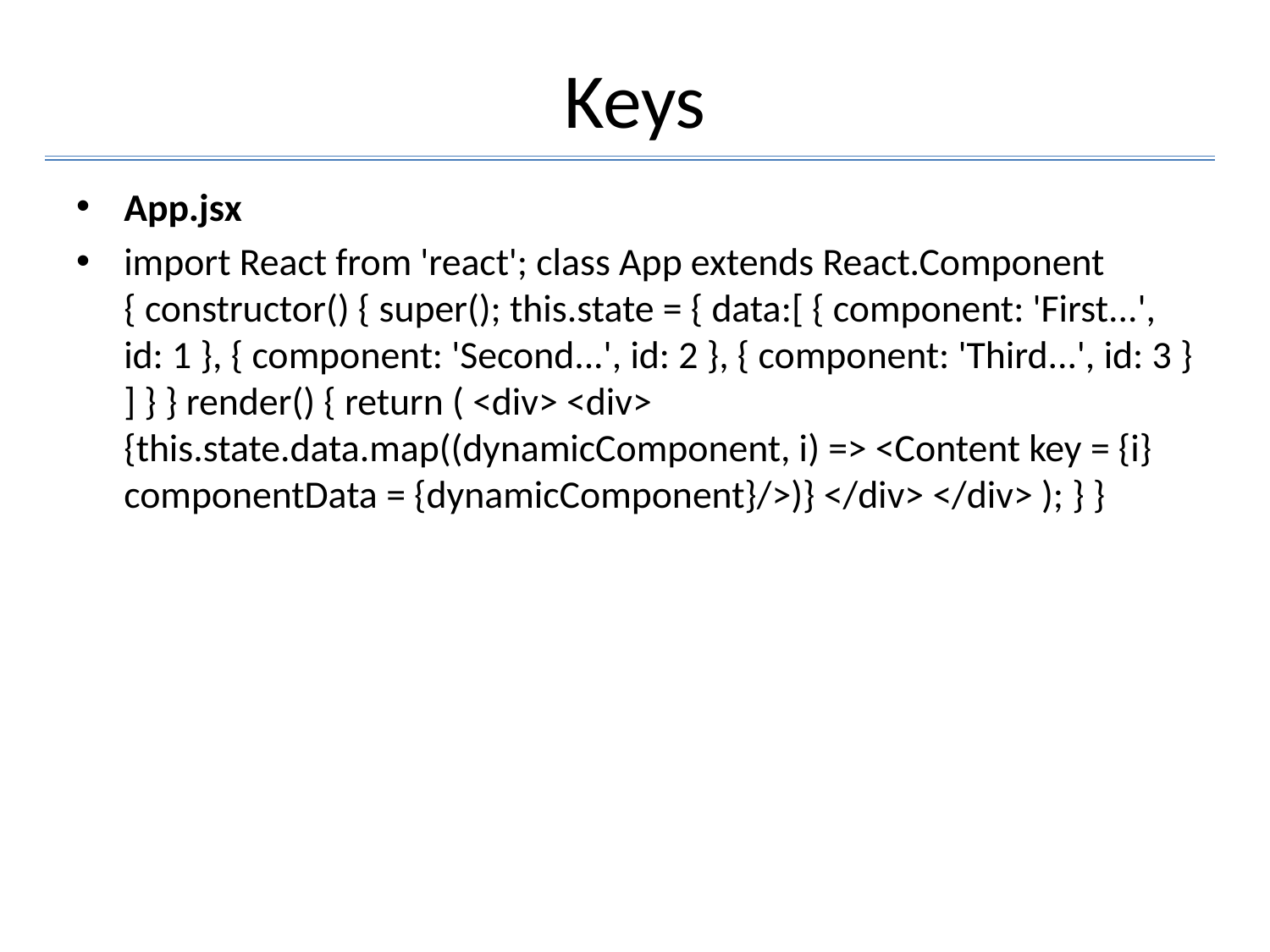

# Keys
App.jsx
import React from 'react'; class App extends React.Component { constructor() { super(); this.state = { data:[ { component: 'First...', id: 1 }, { component: 'Second...', id: 2 }, { component: 'Third...', id: 3 } ] } } render() { return ( <div> <div> {this.state.data.map((dynamicComponent, i) => <Content key = {i} componentData = {dynamicComponent}/>)} </div> </div> ); } }